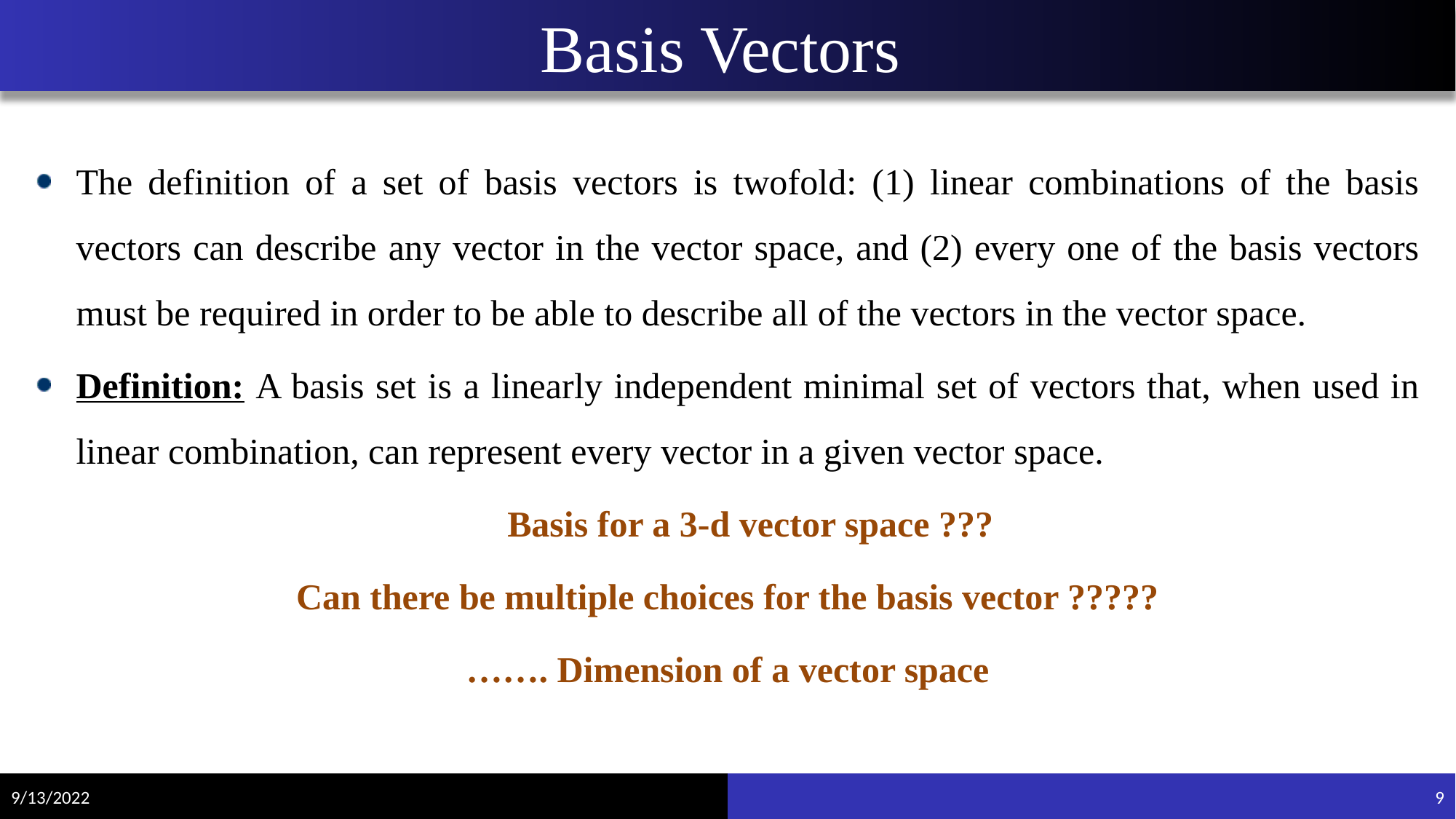

# Basis Vectors
The definition of a set of basis vectors is twofold: (1) linear combinations of the basis vectors can describe any vector in the vector space, and (2) every one of the basis vectors must be required in order to be able to describe all of the vectors in the vector space.
Definition: A basis set is a linearly independent minimal set of vectors that, when used in linear combination, can represent every vector in a given vector space.
     Basis for a 3-d vector space ???
Can there be multiple choices for the basis vector ?????
……. Dimension of a vector space

9/13/2022
9